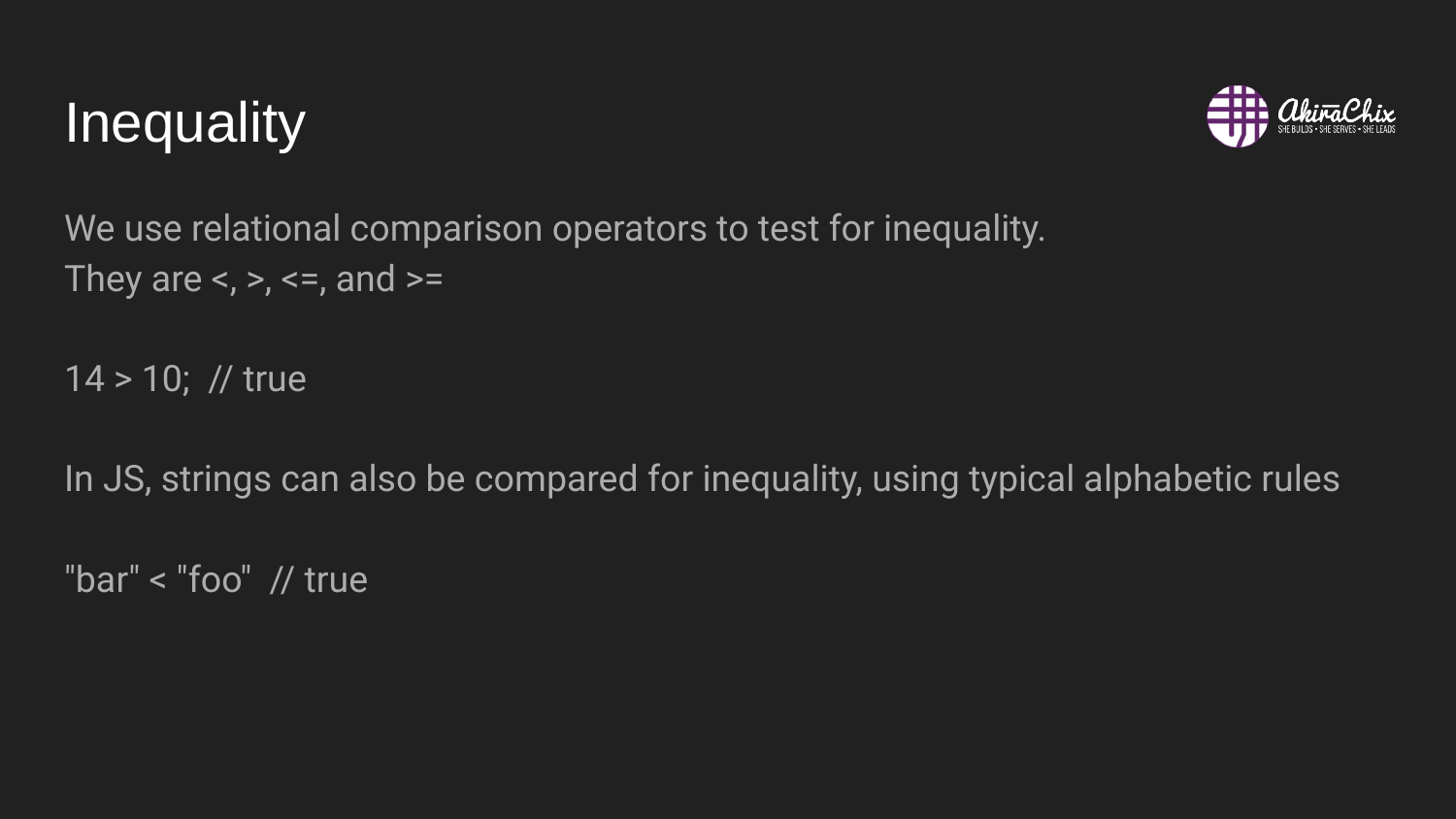

# Inequality
We use relational comparison operators to test for inequality.
They are <, >, <=, and >=

14 > 10;  // true

In JS, strings can also be compared for inequality, using typical alphabetic rules

"bar" < "foo"  // true